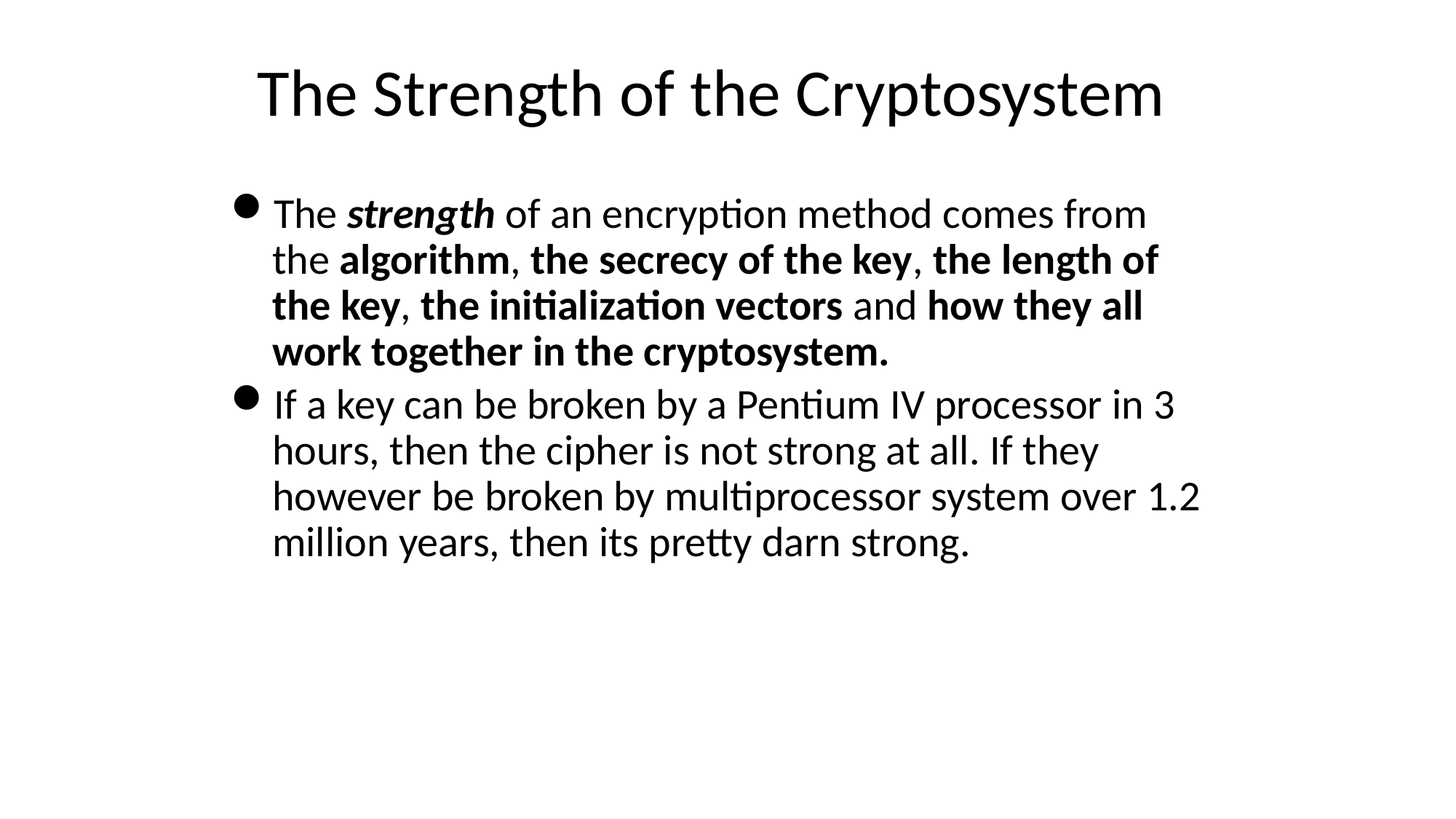

# The Strength of the Cryptosystem
The strength of an encryption method comes from the algorithm, the secrecy of the key, the length of the key, the initialization vectors and how they all work together in the cryptosystem.
If a key can be broken by a Pentium IV processor in 3 hours, then the cipher is not strong at all. If they however be broken by multiprocessor system over 1.2 million years, then its pretty darn strong.